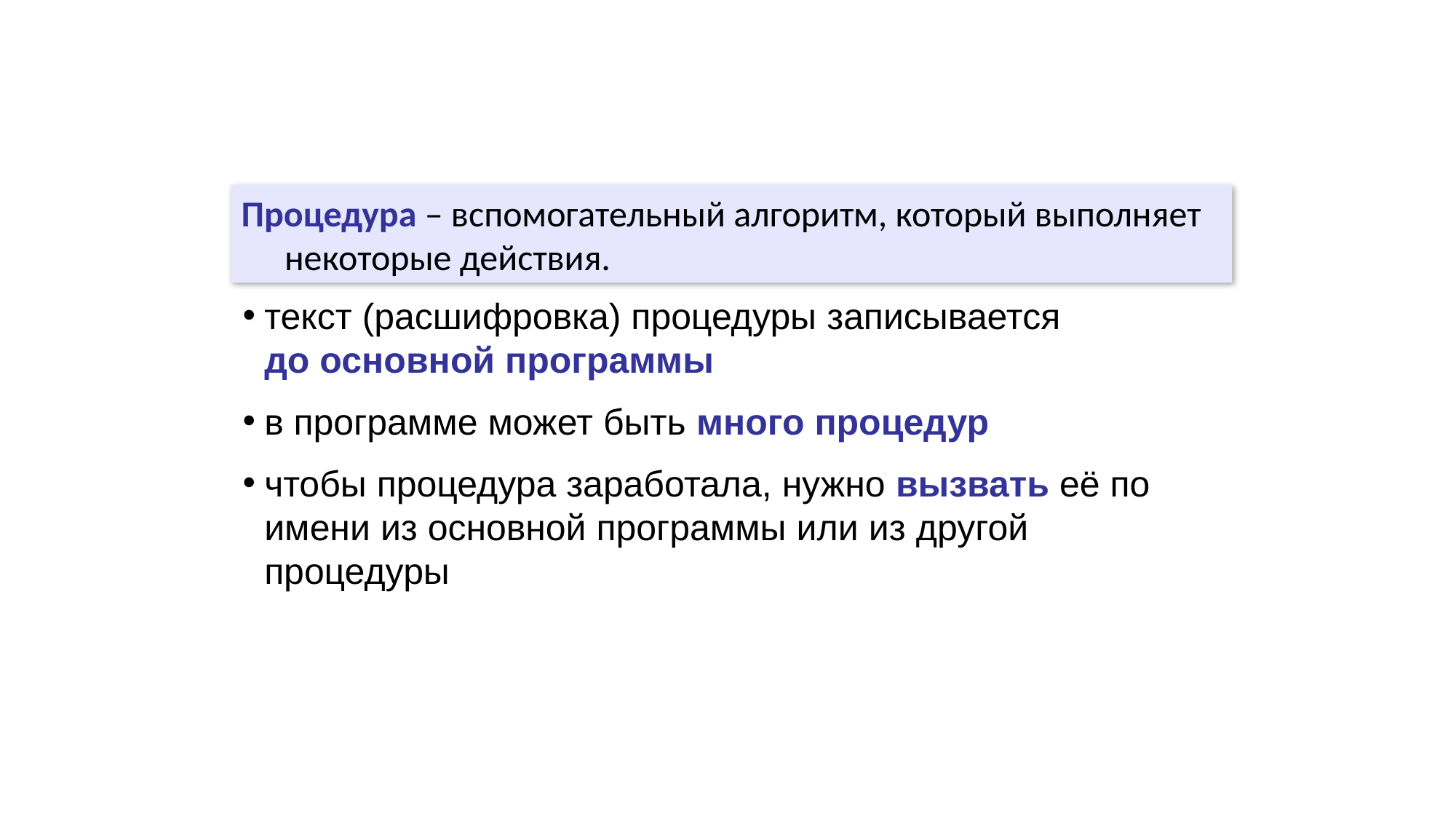

Процедура – вспомогательный алгоритм, который выполняет некоторые действия.
текст (расшифровка) процедуры записывается
до основной программы
в программе может быть много процедур
чтобы процедура заработала, нужно вызвать её по имени из основной программы или из другой процедуры